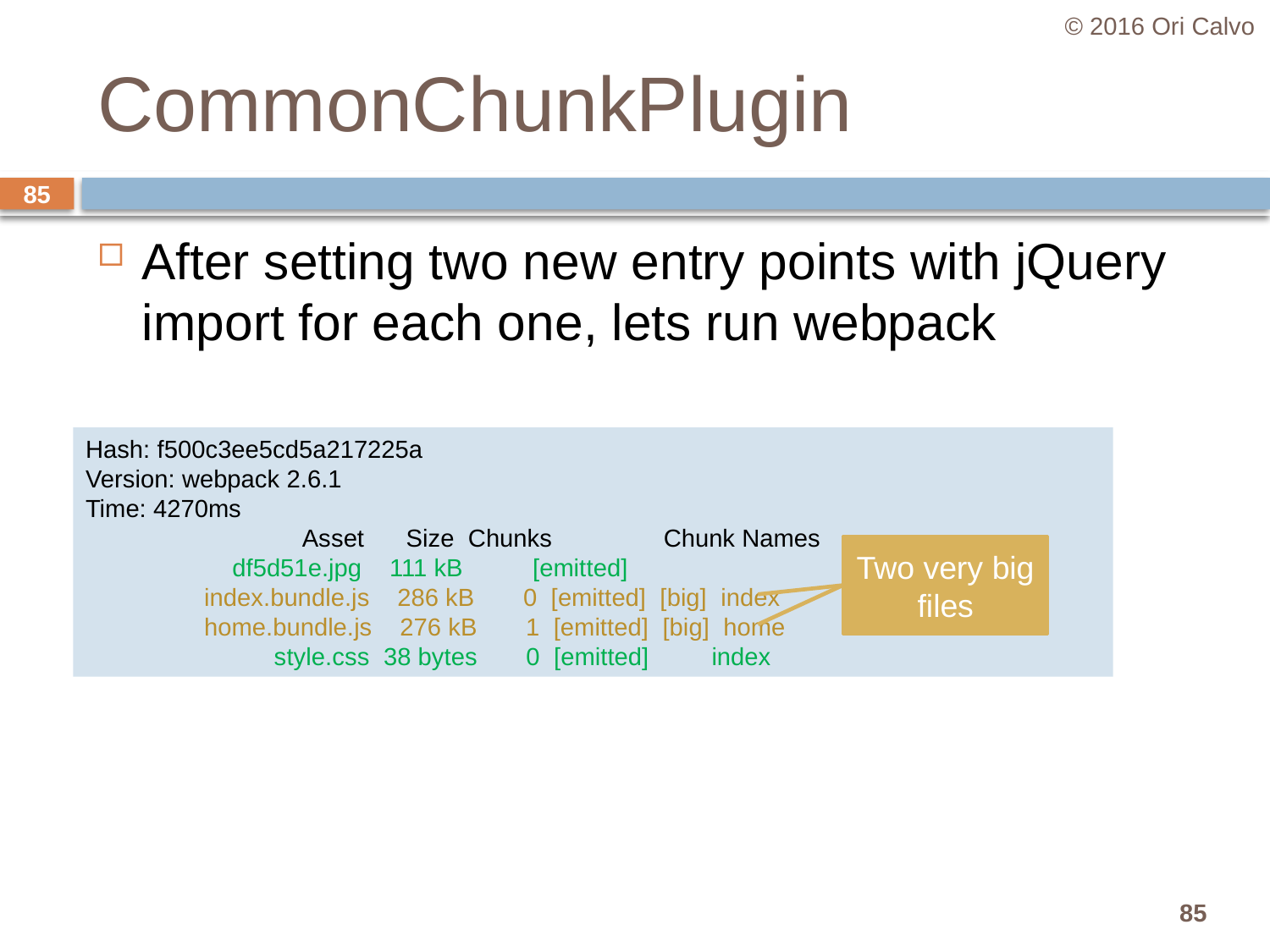

© 2016 Ori Calvo
# CommonChunkPlugin
85
After setting two new entry points with jQuery import for each one, lets run webpack
Hash: f500c3ee5cd5a217225a
Version: webpack 2.6.1
Time: 4270ms
                               Asset      Size  Chunks                Chunk Names
                     df5d51e.jpg    111 kB          [emitted]
                 index.bundle.js    286 kB       0  [emitted]  [big]  index
                 home.bundle.js    276 kB       1  [emitted]  [big]  home
                           style.css  38 bytes       0  [emitted]         index
Two very big files